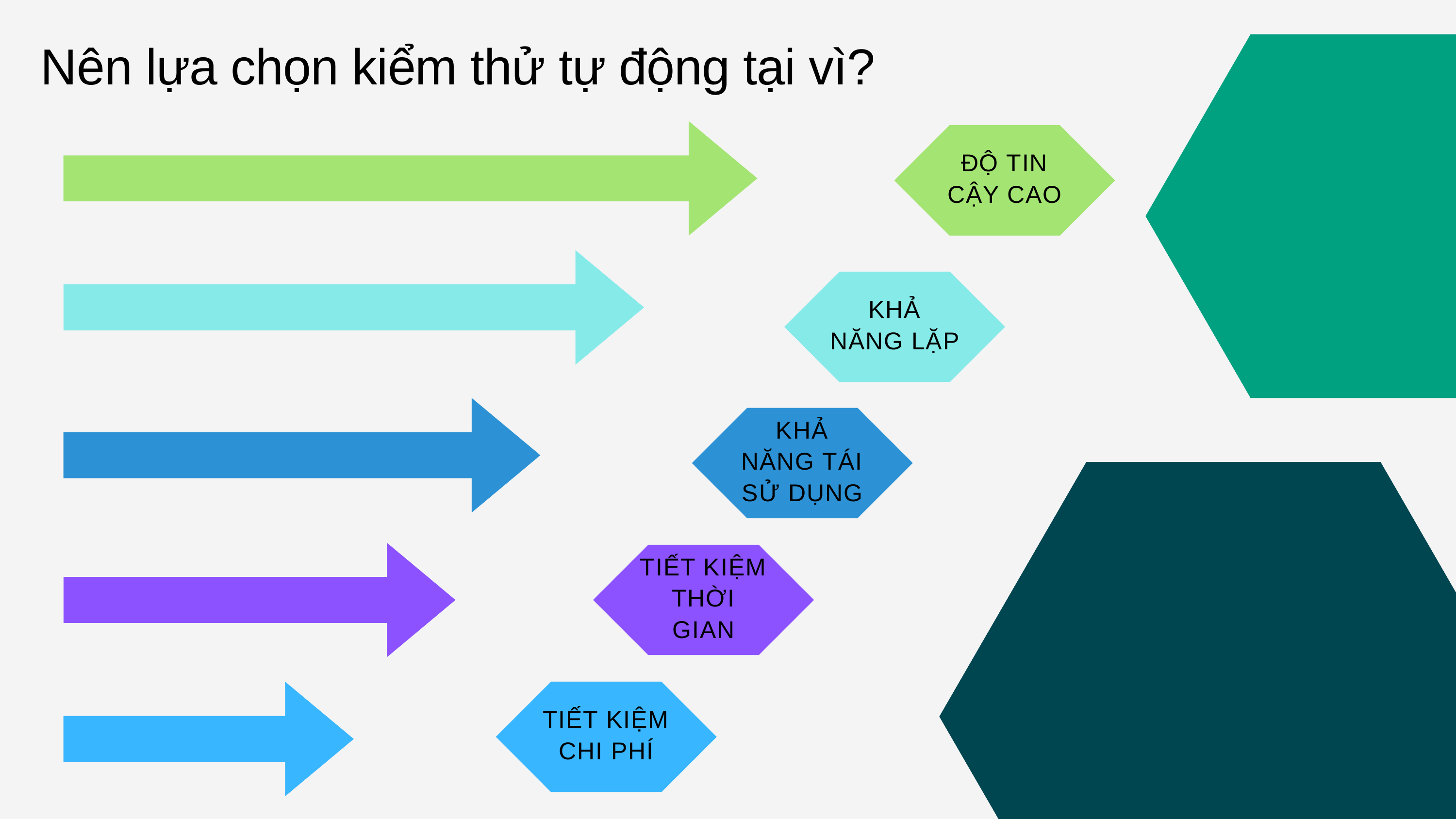

Nên lựa chọn kiểm thử tự động tại vì?

ĐỘ TIN CẬY CAO

KHẢ NĂNG LẶP

KHẢ NĂNG TÁI SỬ DỤNG

TIẾT KIỆM THỜI GIAN

TIẾT KIỆM CHI PHÍ